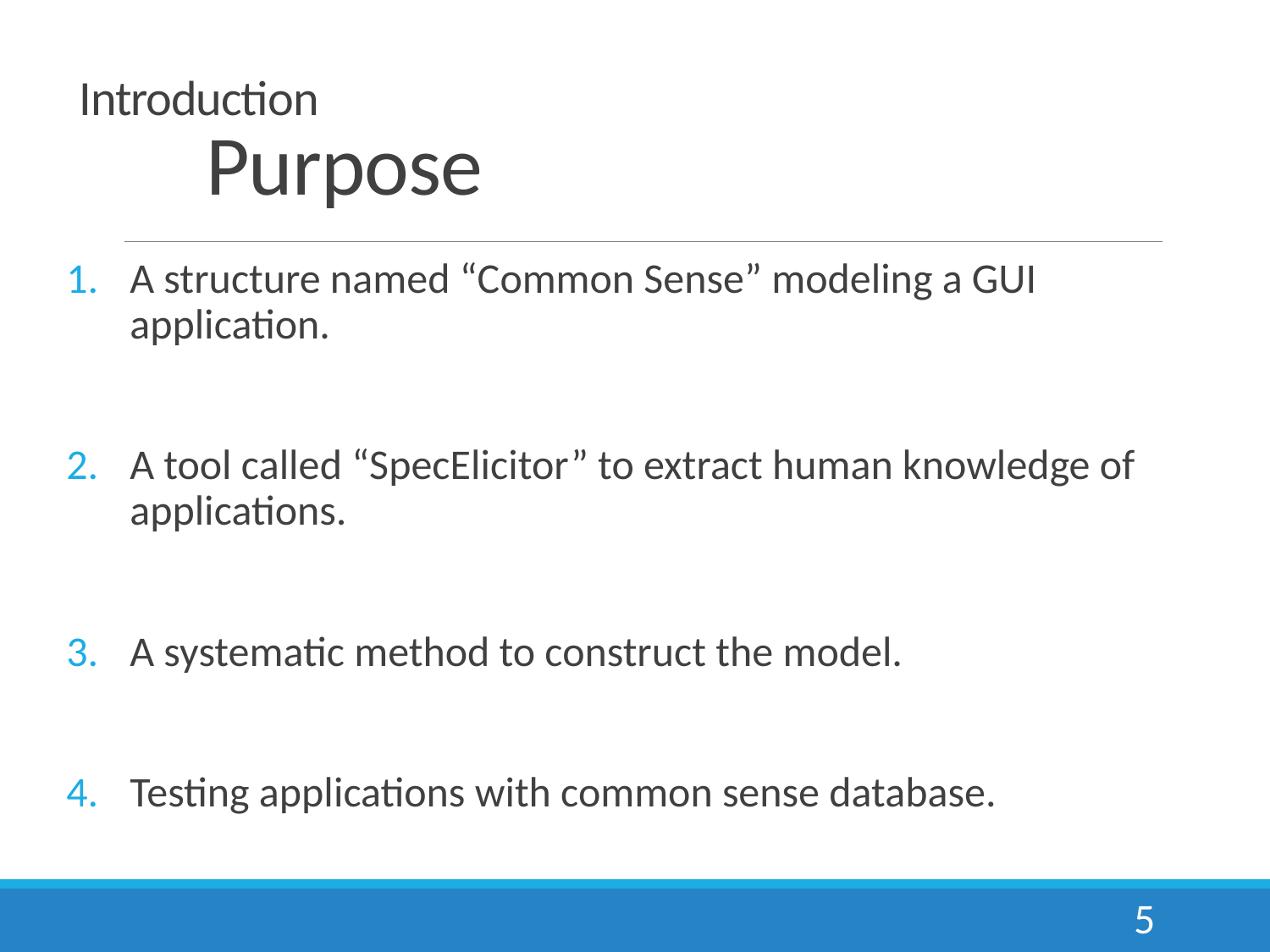

# Introduction Purpose
A structure named “Common Sense” modeling a GUI application.

A tool called “SpecElicitor” to extract human knowledge of applications.

A systematic method to construct the model.

Testing applications with common sense database.

5